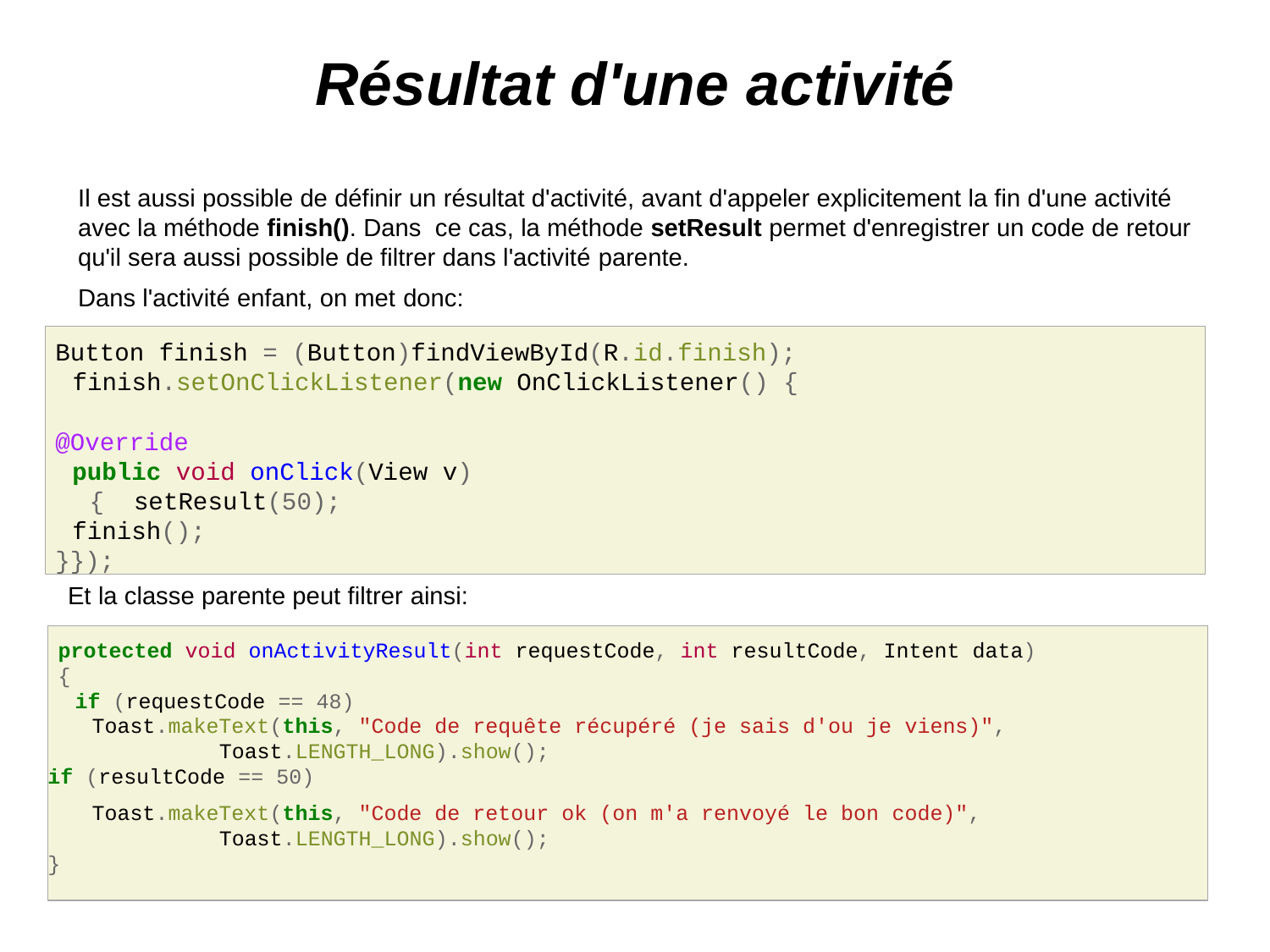

# Résultat d'une activité
Il est aussi possible de définir un résultat d'activité, avant d'appeler explicitement la fin d'une activité avec la méthode finish(). Dans  ce cas, la méthode setResult permet d'enregistrer un code de retour qu'il sera aussi possible de filtrer dans l'activité parente.
Dans l'activité enfant, on met donc:
Button finish = (Button)findViewById(R.id.finish);  finish.setOnClickListener(new OnClickListener() {

@Override
public void onClick(View v) {  setResult(50);
finish();
}});
Et la classe parente peut filtrer ainsi:
protected void onActivityResult(int requestCode, int resultCode, Intent data)
{
if (requestCode == 48)
Toast.makeText(this, "Code de requête récupéré (je sais d'ou je viens)",  Toast.LENGTH_LONG).show();
if (resultCode == 50)
Toast.makeText(this, "Code de retour ok (on m'a renvoyé le bon code)", Toast.LENGTH_LONG).show();
}